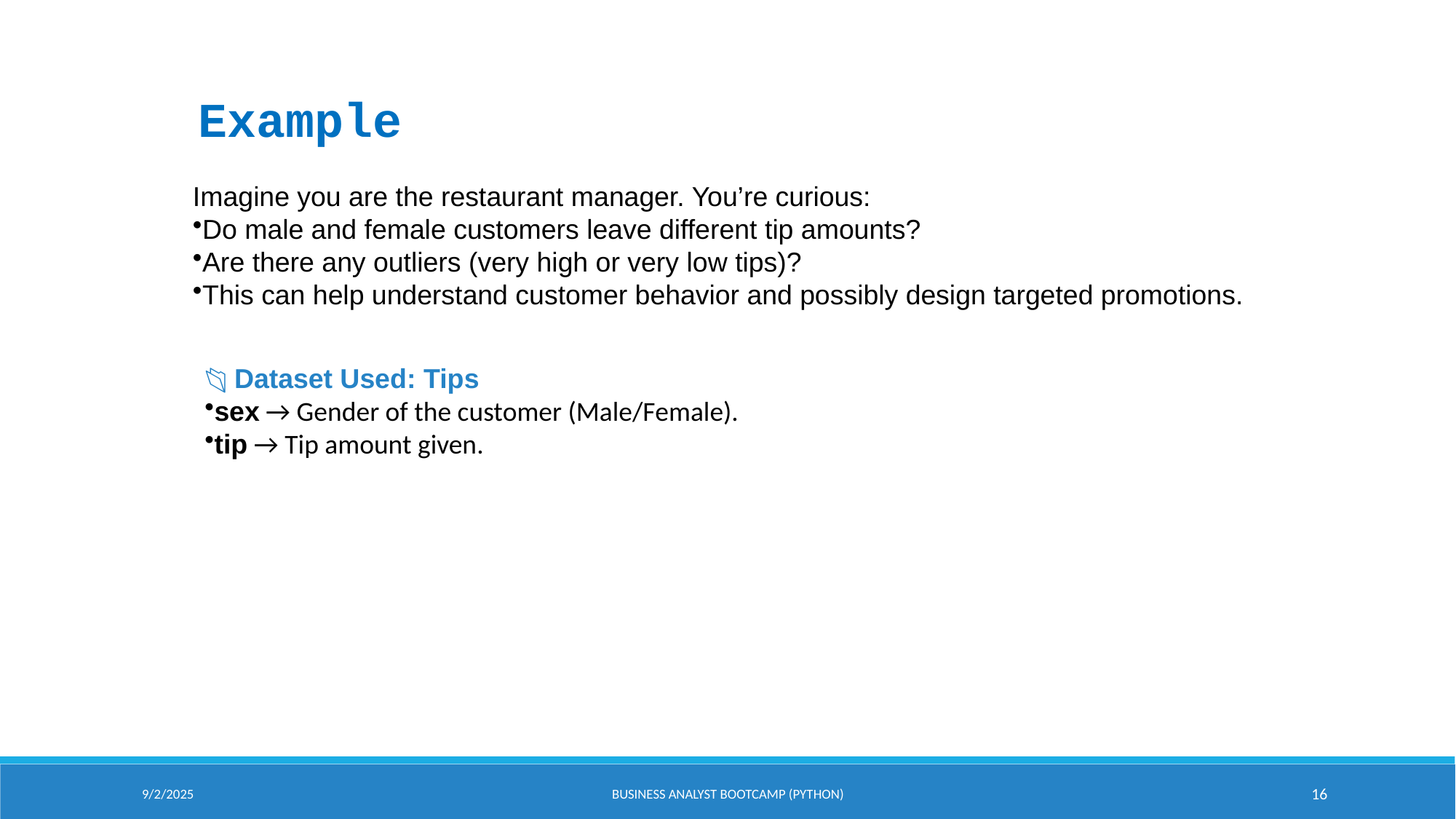

Example
Imagine you are the restaurant manager. You’re curious:
Do male and female customers leave different tip amounts?
Are there any outliers (very high or very low tips)?
This can help understand customer behavior and possibly design targeted promotions.

📂 Dataset Used: Tips
sex → Gender of the customer (Male/Female).
tip → Tip amount given.

9/2/2025
Business Analyst Bootcamp (PYTHON)
16